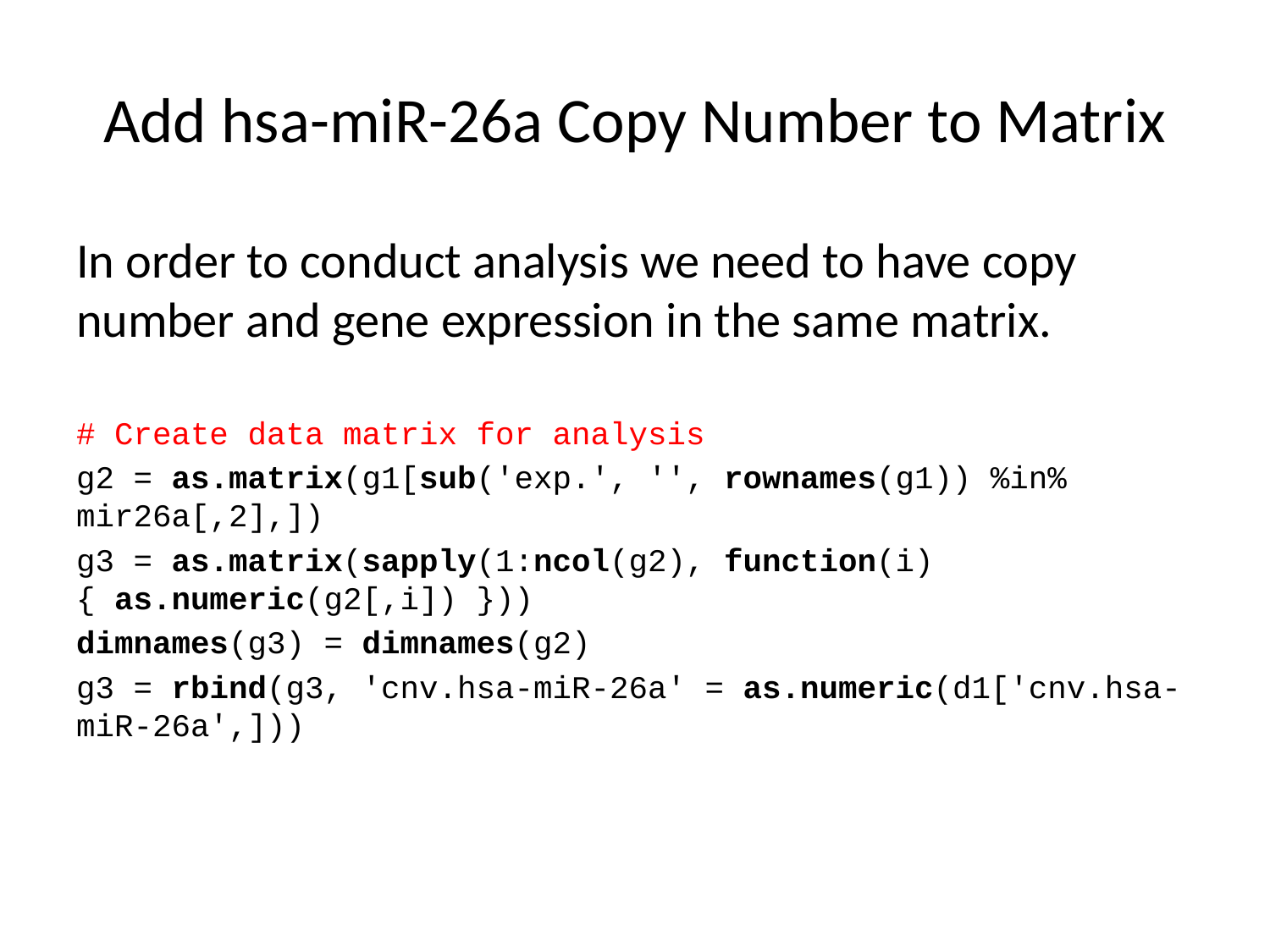

# Add hsa-miR-26a Copy Number to Matrix
In order to conduct analysis we need to have copy number and gene expression in the same matrix.

# Create data matrix for analysis
g2 = as.matrix(g1[sub('exp.', '', rownames(g1)) %in% mir26a[,2],])
g3 = as.matrix(sapply(1:ncol(g2), function(i) { as.numeric(g2[,i]) }))
dimnames(g3) = dimnames(g2)
g3 = rbind(g3, 'cnv.hsa-miR-26a' = as.numeric(d1['cnv.hsa-miR-26a',]))